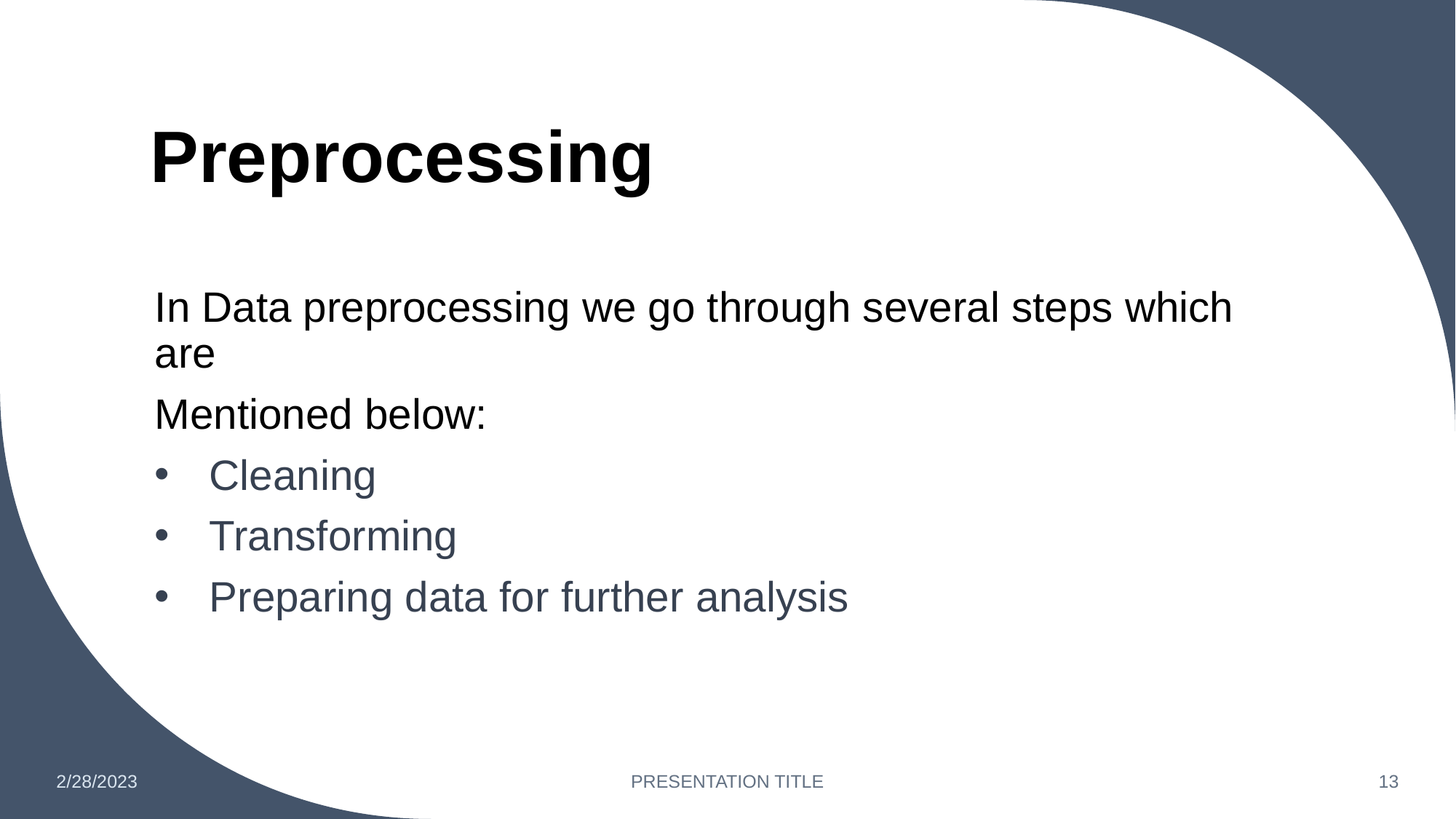

# Preprocessing
In Data preprocessing we go through several steps which are
Mentioned below:
Cleaning
Transforming
Preparing data for further analysis
2/28/2023
PRESENTATION TITLE
13